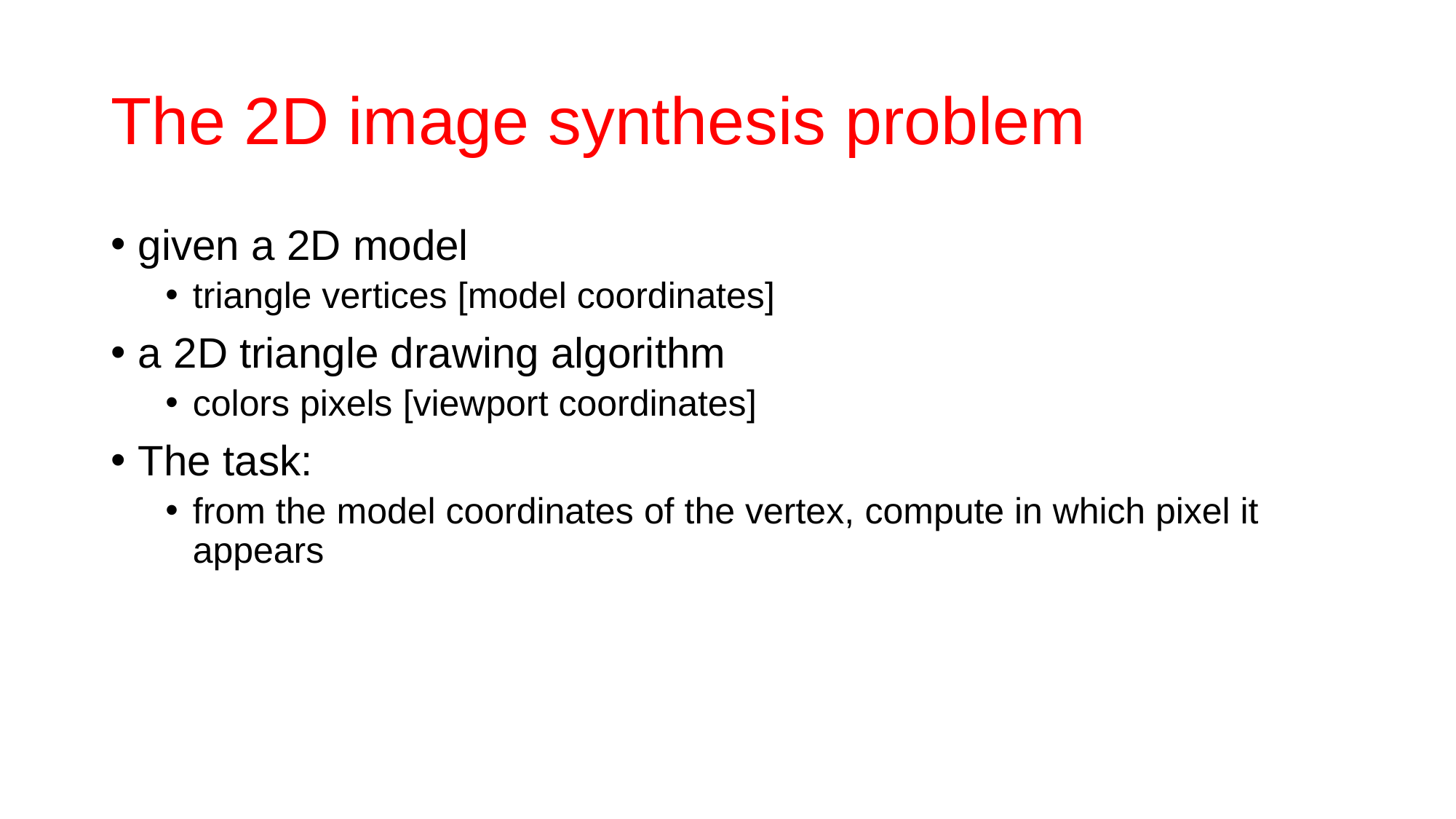

# The 2D image synthesis problem
given a 2D model
triangle vertices [model coordinates]
a 2D triangle drawing algorithm
colors pixels [viewport coordinates]
The task:
from the model coordinates of the vertex, compute in which pixel it appears